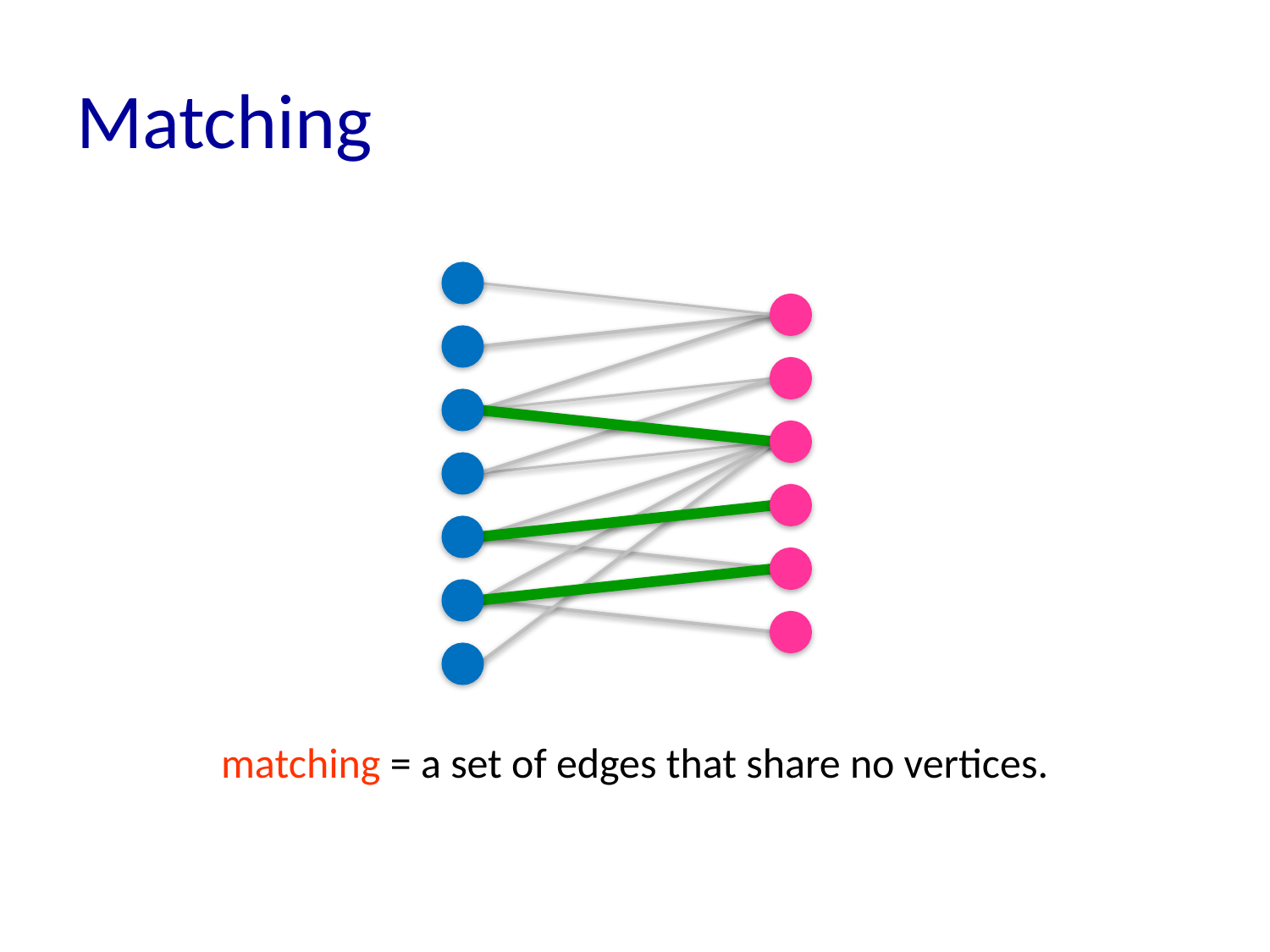

# Matching

matching = a set of edges that share no vertices.